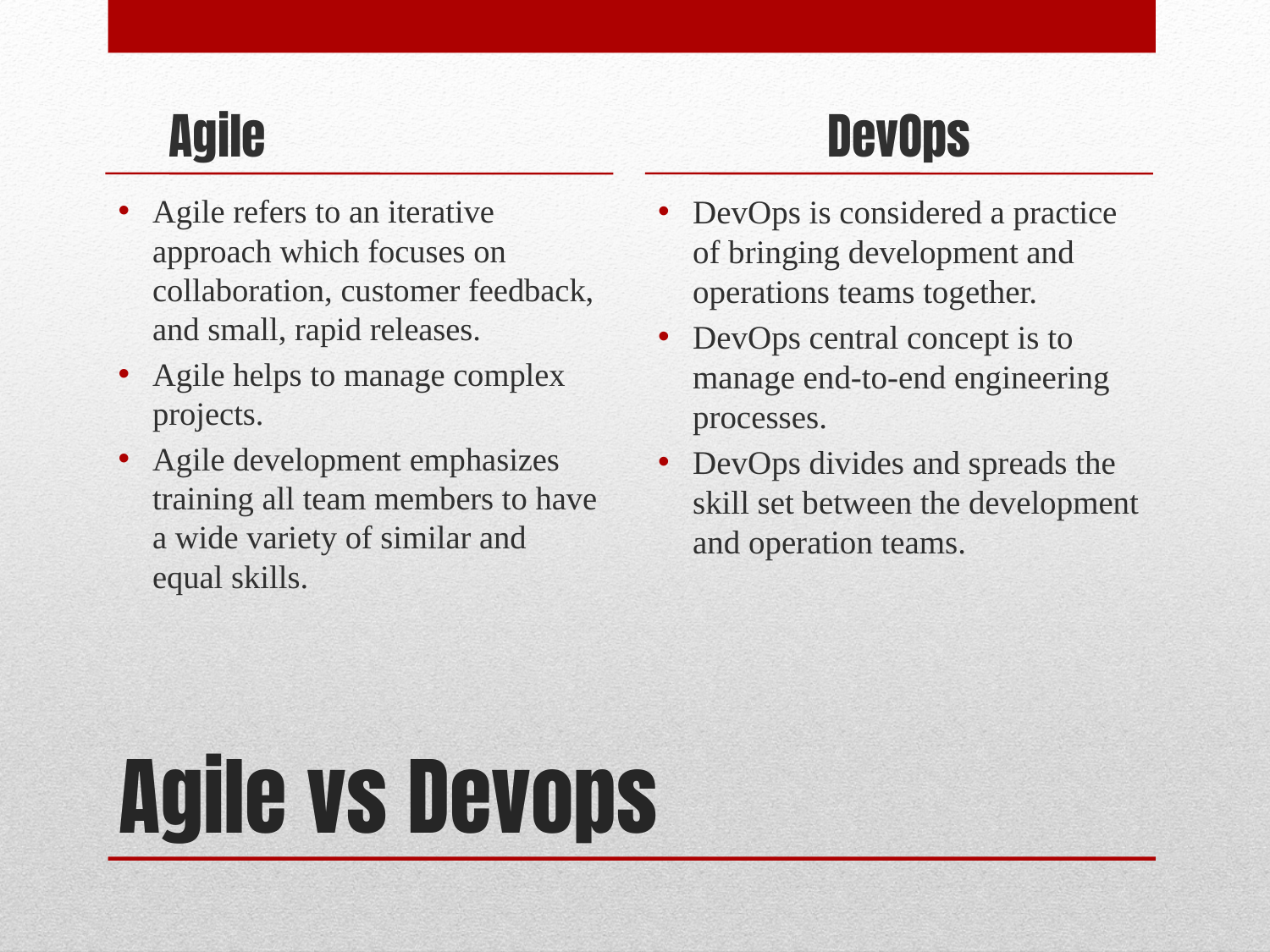

Agile
DevOps
Agile refers to an iterative approach which focuses on collaboration, customer feedback, and small, rapid releases.
Agile helps to manage complex projects.
Agile development emphasizes training all team members to have a wide variety of similar and equal skills.
DevOps is considered a practice of bringing development and operations teams together.
DevOps central concept is to manage end-to-end engineering processes.
DevOps divides and spreads the skill set between the development and operation teams.

# Agile vs Devops